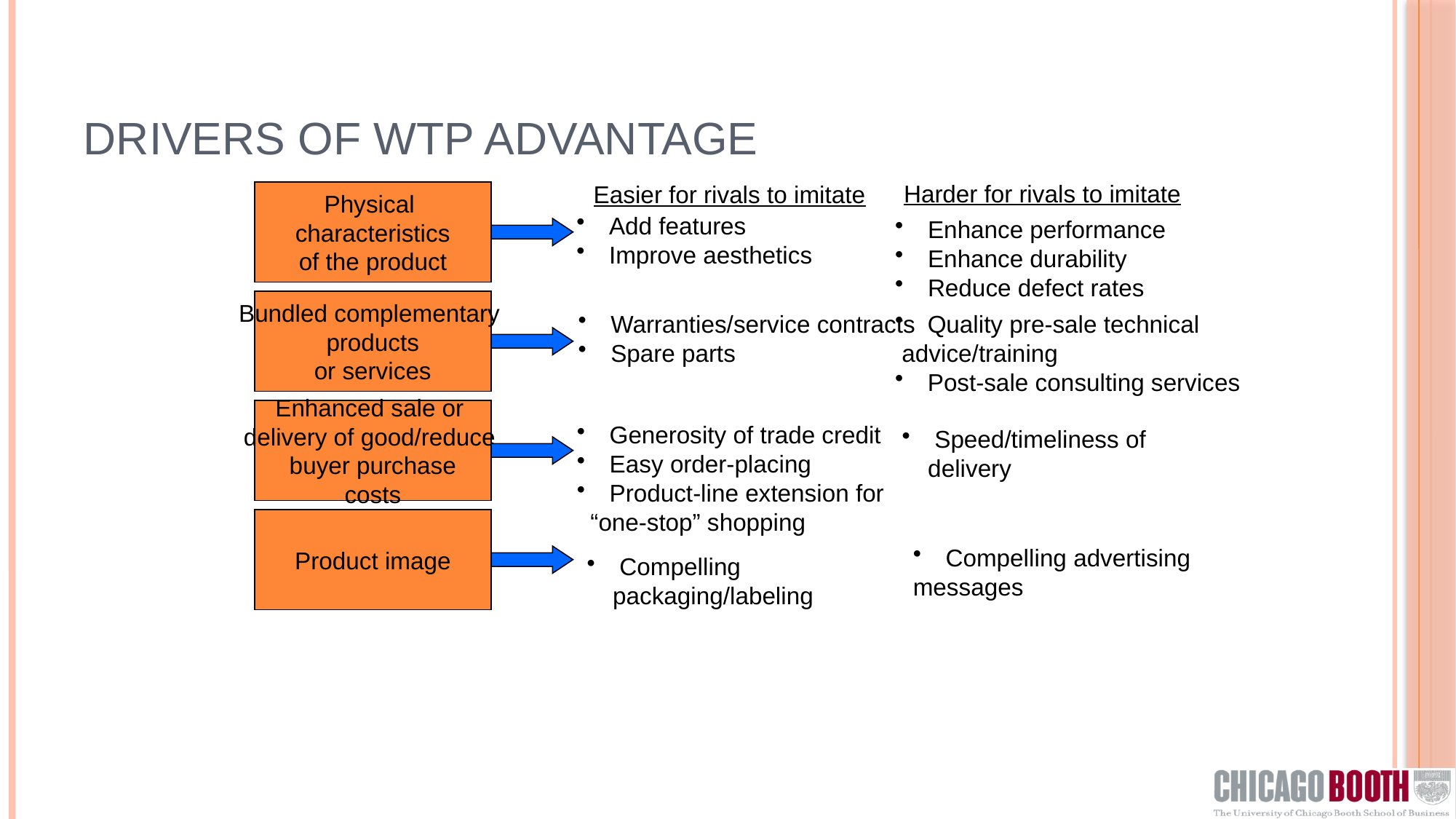

# Drivers of WTP advantage
Harder for rivals to imitate
Easier for rivals to imitate
Physical
characteristics
of the product
 Add features
 Improve aesthetics

 Enhance performance
 Enhance durability
 Reduce defect rates

Bundled complementary
products
or services
 Warranties/service contracts
 Spare parts

 Quality pre-sale technical
 advice/training
 Post-sale consulting services

Enhanced sale or
delivery of good/reduce
buyer purchase
costs
 Generosity of trade credit
 Easy order-placing
 Product-line extension for
  “one-stop” shopping

 Speed/timeliness of delivery

Product image
 Compelling advertising
messages

 Compelling packaging/labeling